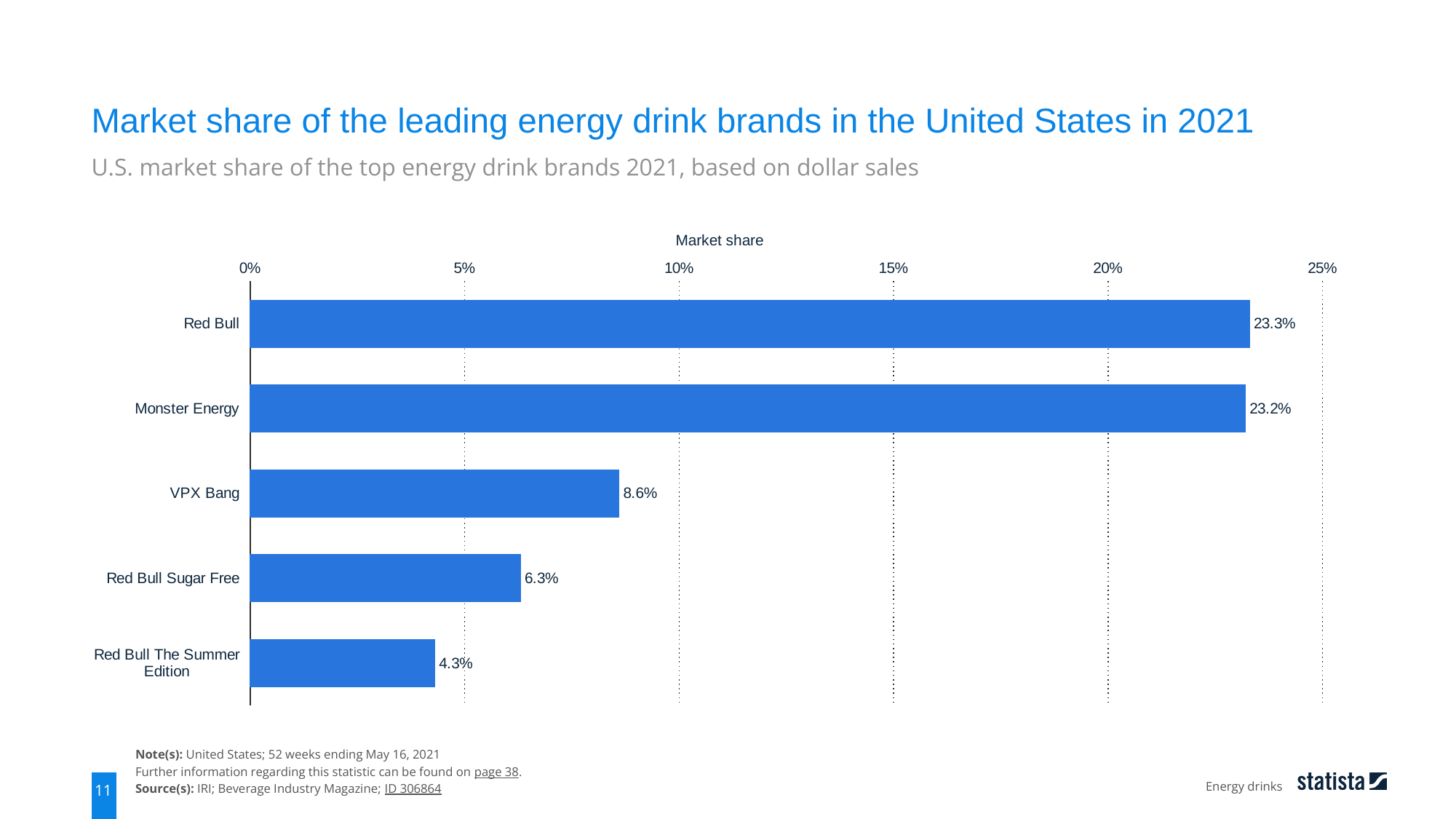

Market share of the leading energy drink brands in the United States in 2021
U.S. market share of the top energy drink brands 2021, based on dollar sales
Market share

### Chart

| Category | Column1 |
|---|---|
| Red Bull | 0.233 |
| Monster Energy | 0.232 |
| VPX Bang | 0.086 |
| Red Bull Sugar Free | 0.063 |
| Red Bull The Summer Edition | 0.043 |
Note(s): United States; 52 weeks ending May 16, 2021
Further information regarding this statistic can be found on page 38.
Source(s): IRI; Beverage Industry Magazine; ID 306864
Energy drinks

11